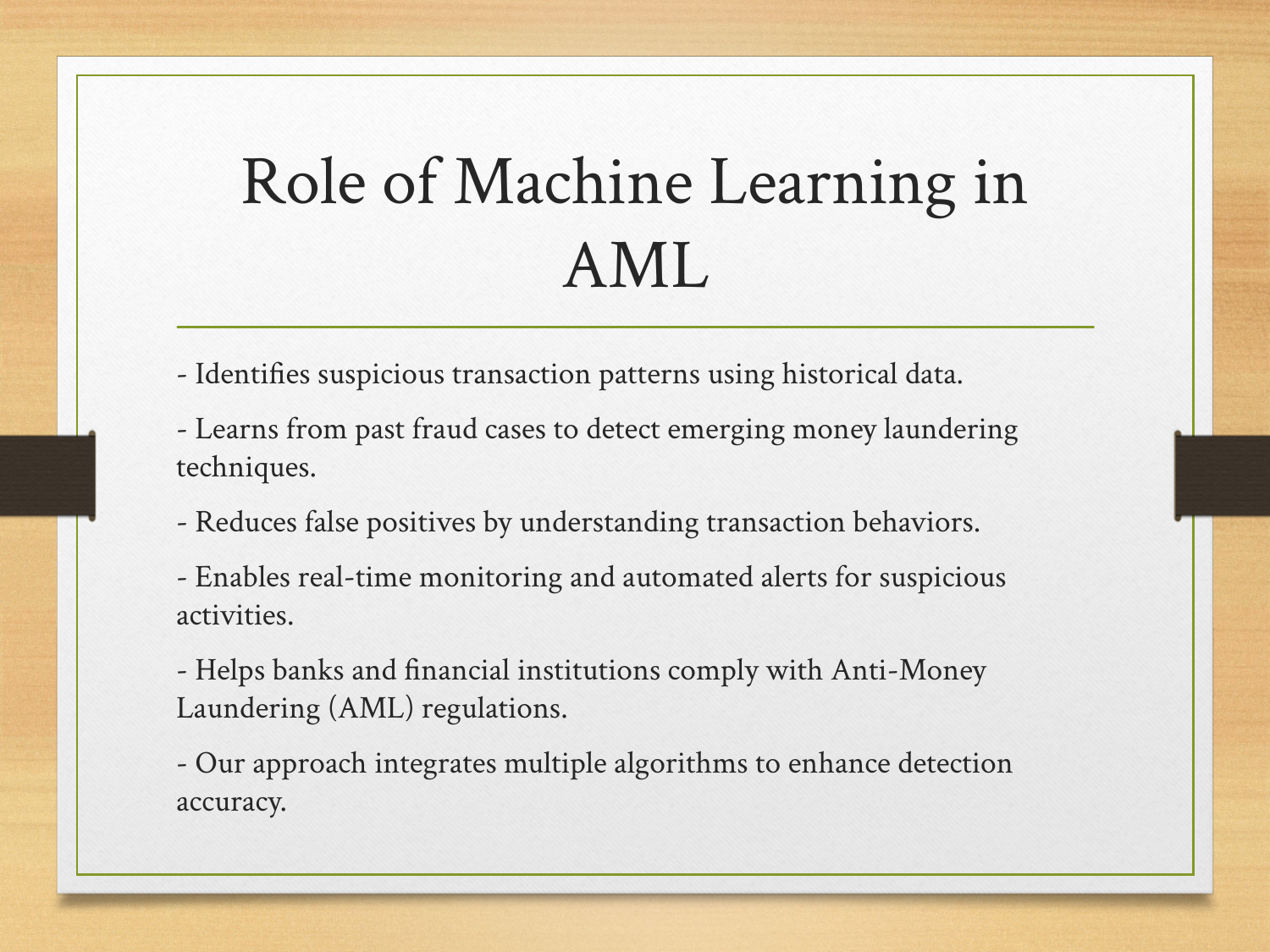

# Role of Machine Learning in AML
- Identifies suspicious transaction patterns using historical data.
- Learns from past fraud cases to detect emerging money laundering techniques.
- Reduces false positives by understanding transaction behaviors.
- Enables real-time monitoring and automated alerts for suspicious activities.
- Helps banks and financial institutions comply with Anti-Money Laundering (AML) regulations.
- Our approach integrates multiple algorithms to enhance detection accuracy.